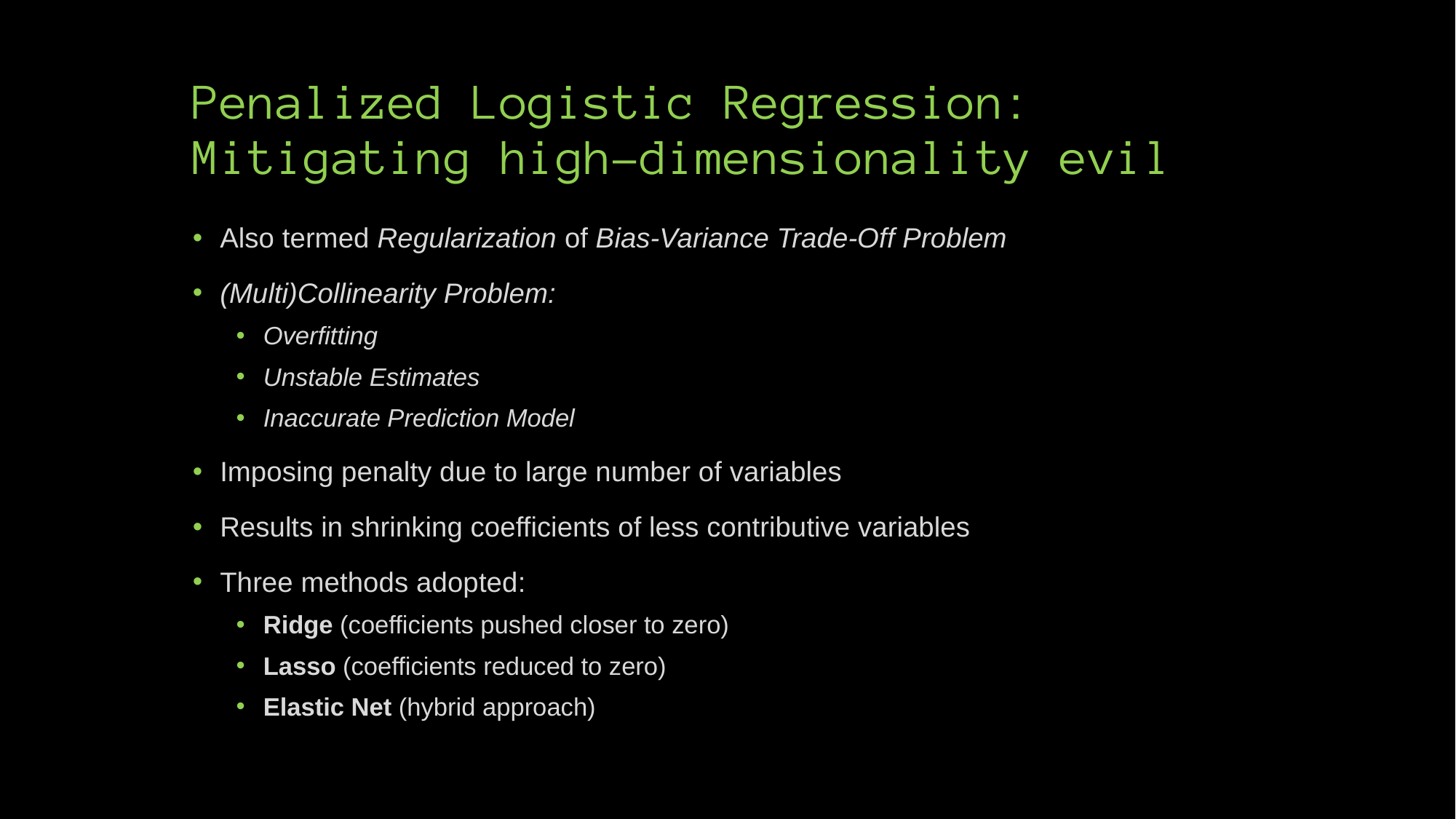

# Penalized Logistic Regression: Mitigating high-dimensionality evil
Also termed Regularization of Bias-Variance Trade-Off Problem
(Multi)Collinearity Problem:
Overfitting
Unstable Estimates
Inaccurate Prediction Model
Imposing penalty due to large number of variables
Results in shrinking coefficients of less contributive variables
Three methods adopted:
Ridge (coefficients pushed closer to zero)
Lasso (coefficients reduced to zero)
Elastic Net (hybrid approach)